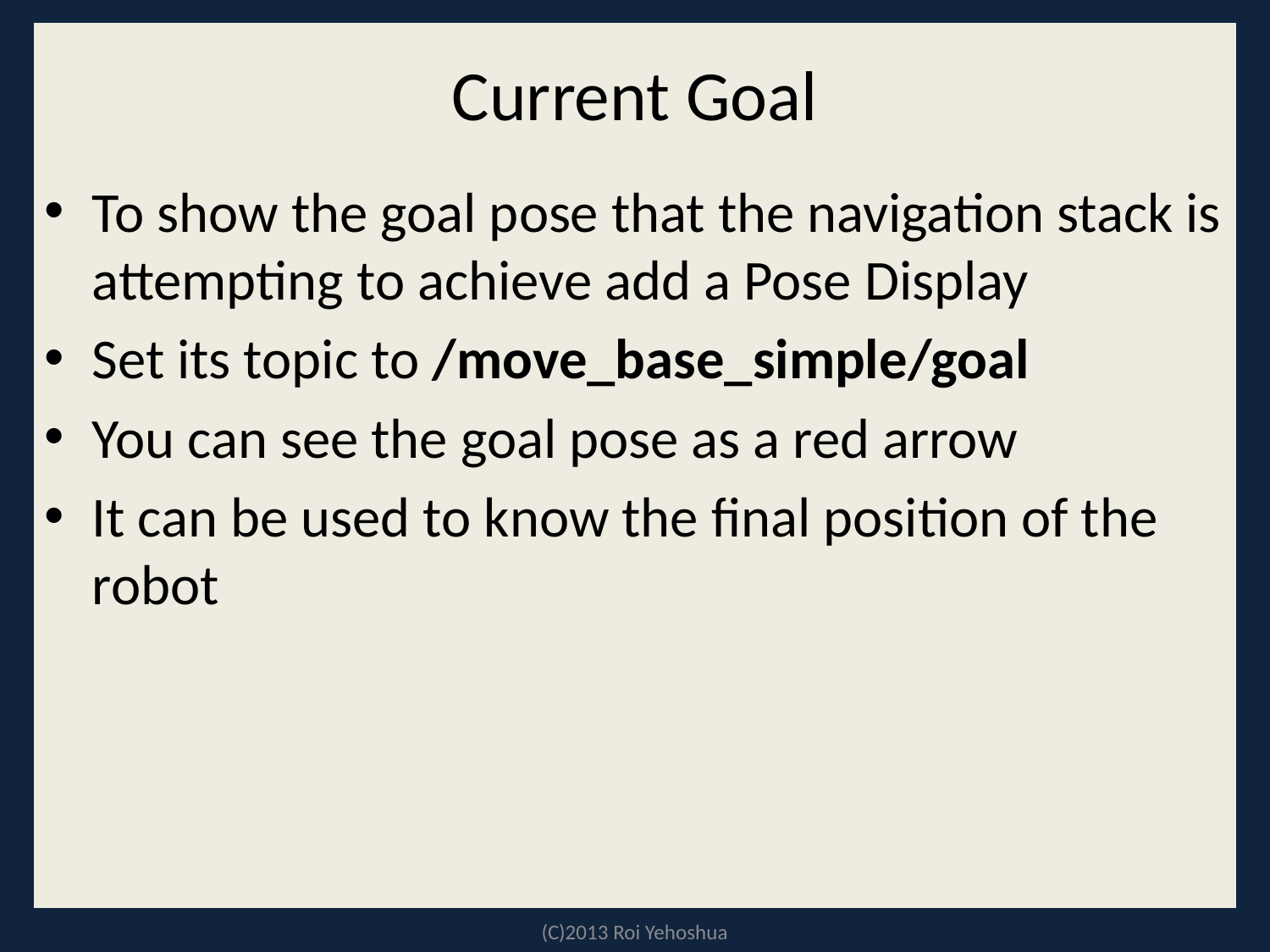

# Current Goal
To show the goal pose that the navigation stack is attempting to achieve add a Pose Display
Set its topic to /move_base_simple/goal
You can see the goal pose as a red arrow
It can be used to know the final position of the robot

(C)2013 Roi Yehoshua